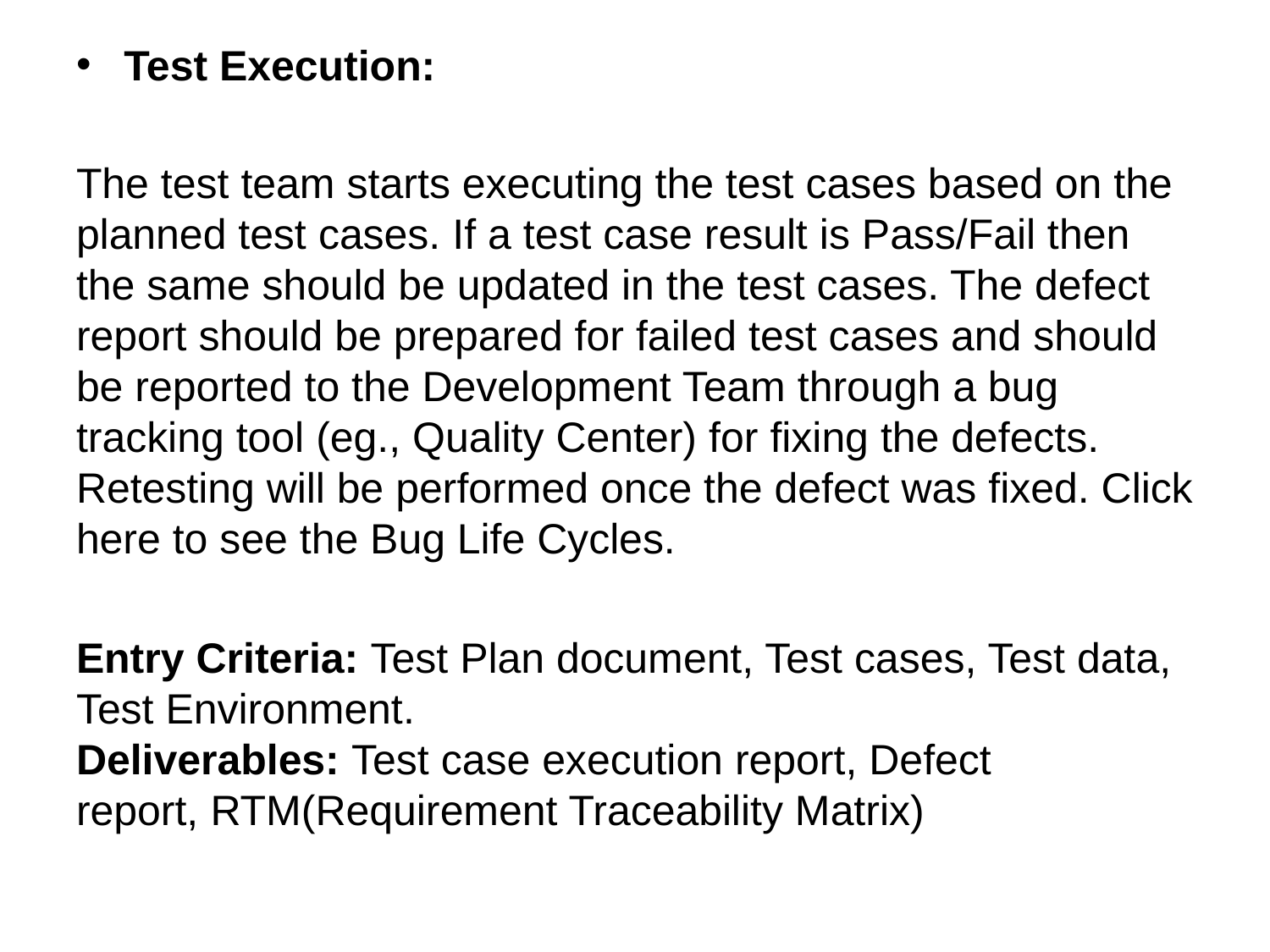

Test Execution:

The test team starts executing the test cases based on the planned test cases. If a test case result is Pass/Fail then the same should be updated in the test cases. The defect report should be prepared for failed test cases and should be reported to the Development Team through a bug tracking tool (eg., Quality Center) for fixing the defects. Retesting will be performed once the defect was fixed. Click here to see the Bug Life Cycles.

Entry Criteria: Test Plan document, Test cases, Test data, Test Environment.
Deliverables: Test case execution report, Defect report, RTM(Requirement Traceability Matrix)